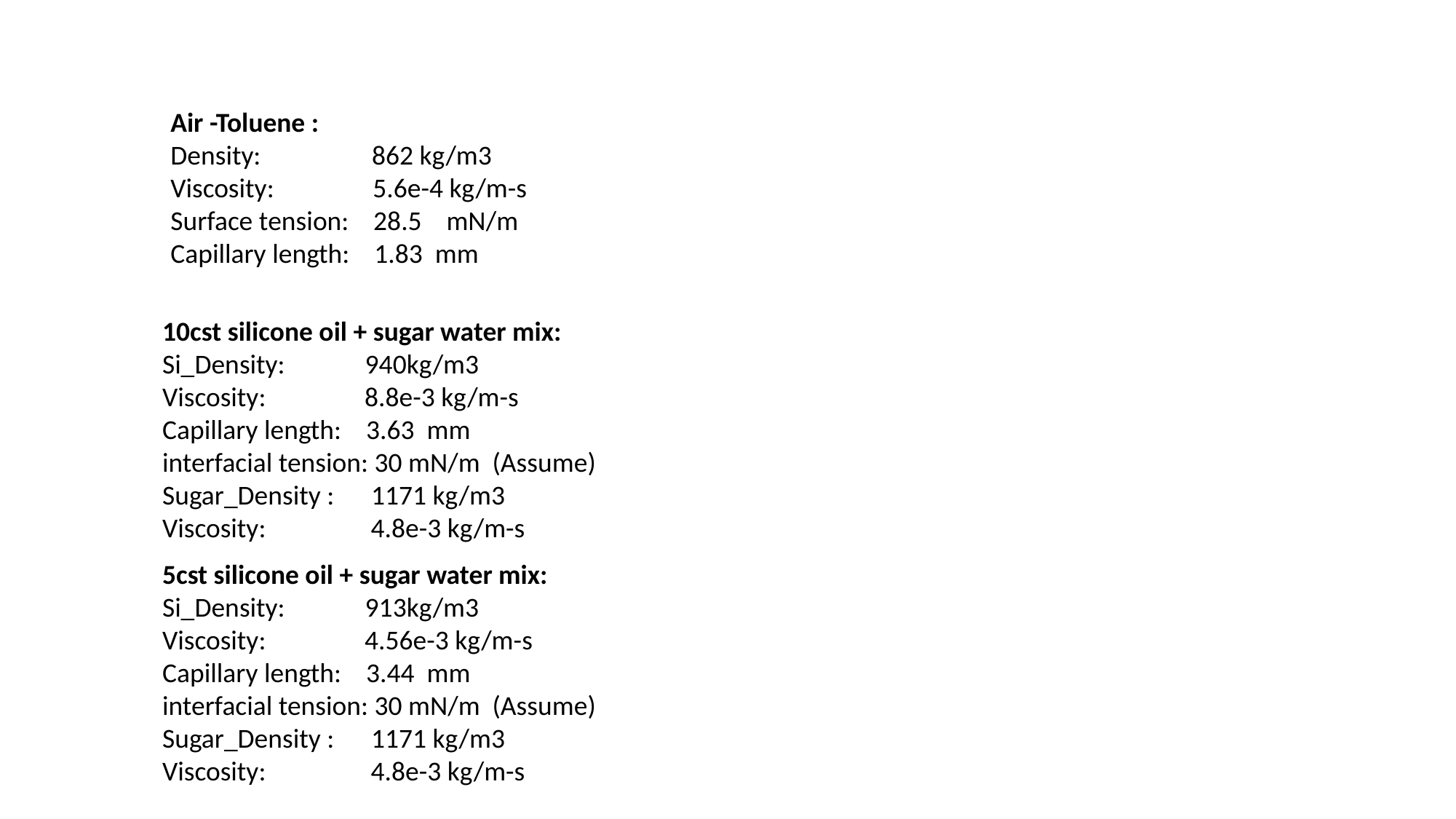

Air -Toluene :
Density:                  862 kg/m3
Viscosity:                5.6e-4 kg/m-s
Surface tension:    28.5    mN/m
Capillary length:    1.83  mm

10cst silicone oil + sugar water mix:
Si_Density:             940kg/m3
Viscosity:                8.8e-3 kg/m-s
Capillary length:    3.63  mm
interfacial tension: 30 mN/m  (Assume)
Sugar_Density :      1171 kg/m3
Viscosity:                 4.8e-3 kg/m-s
5cst silicone oil + sugar water mix:
Si_Density:             913kg/m3
Viscosity:                4.56e-3 kg/m-s
Capillary length:    3.44  mm
interfacial tension: 30 mN/m  (Assume)
Sugar_Density :      1171 kg/m3
Viscosity:                 4.8e-3 kg/m-s